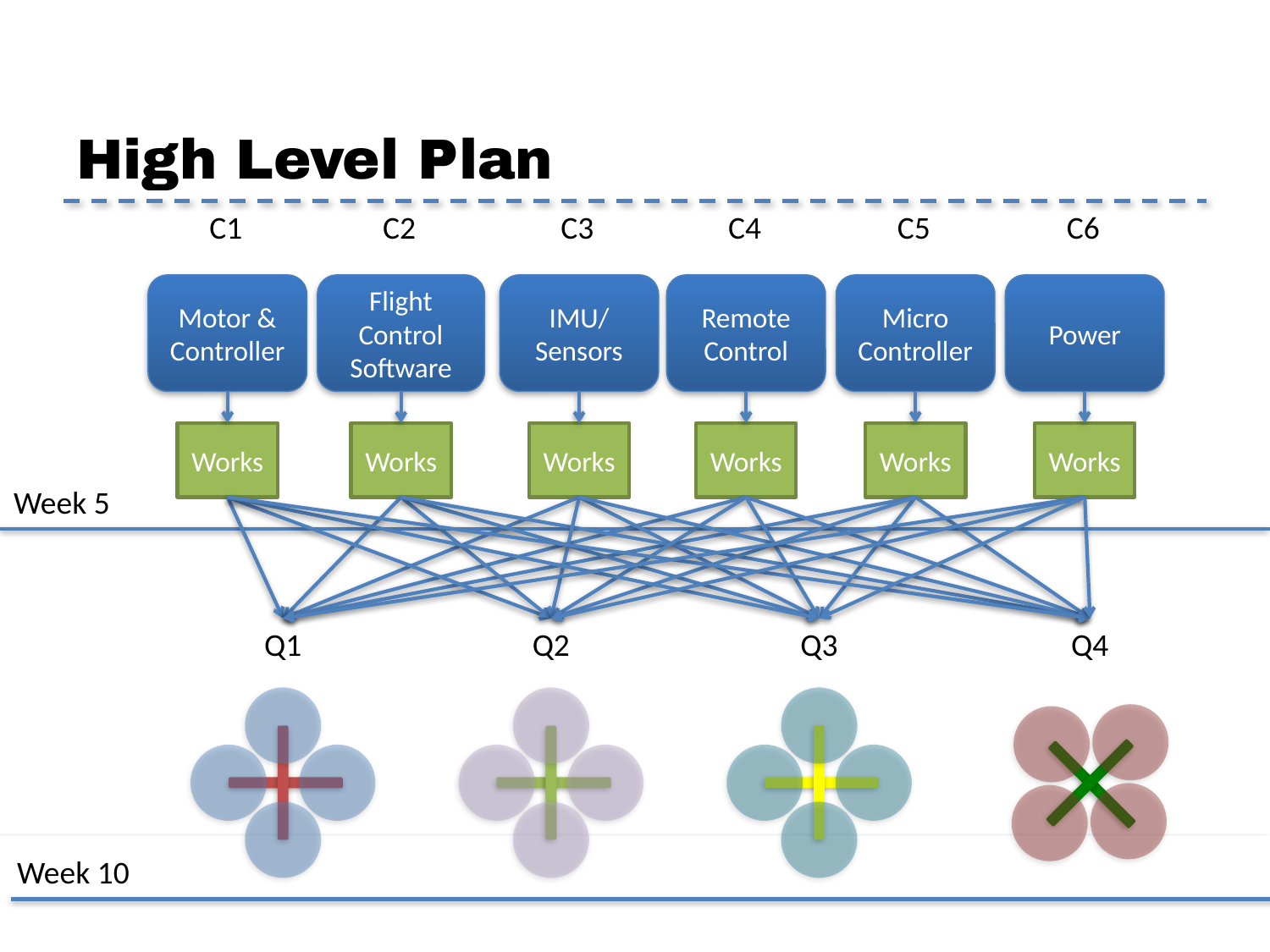

# High Level Plan
C1
Motor & Controller
Works
C2
Flight Control Software
Works
C3
IMU/Sensors
Works
C4
Remote Control
Works
C5
Micro Controller
Works
C6
Power
Works
Week 5
Q1

Q2

Q3

Q4

Week 10